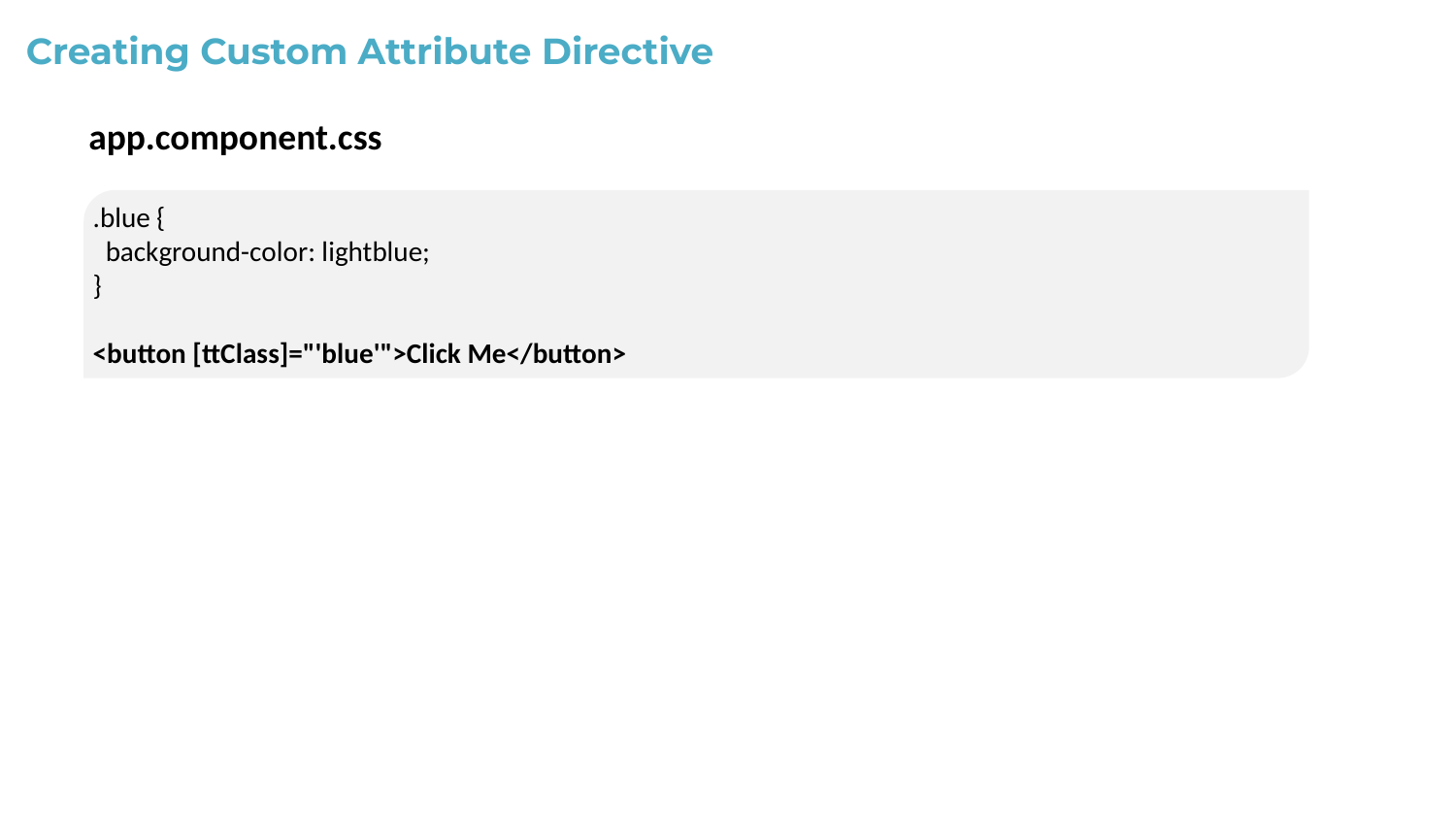

Creating Custom Attribute Directive
app.component.css
.blue {
  background-color: lightblue;
}

<button [ttClass]="'blue'">Click Me</button>